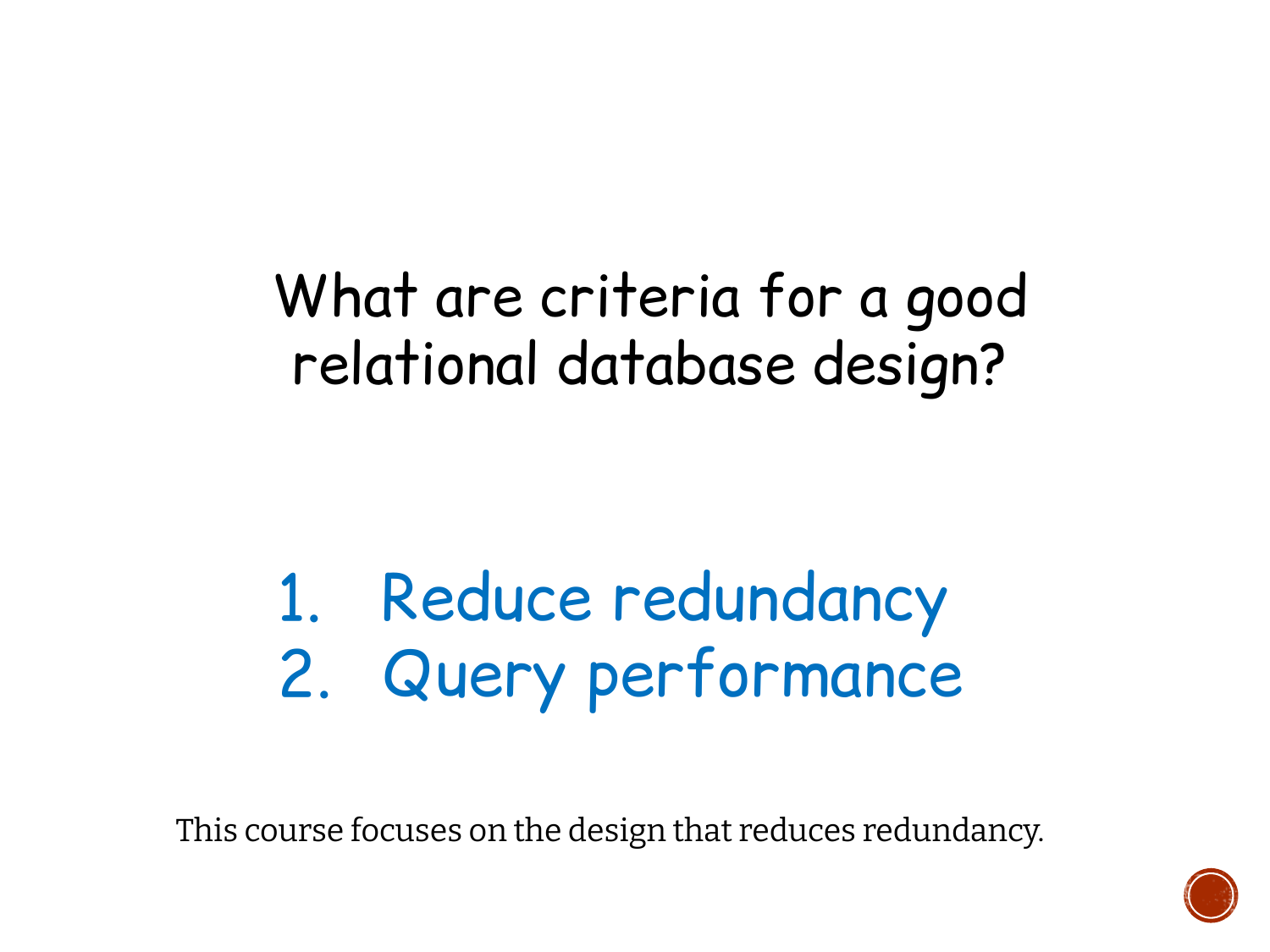

What are criteria for a good relational database design?

Reduce redundancy
Query performance

This course focuses on the design that reduces redundancy.